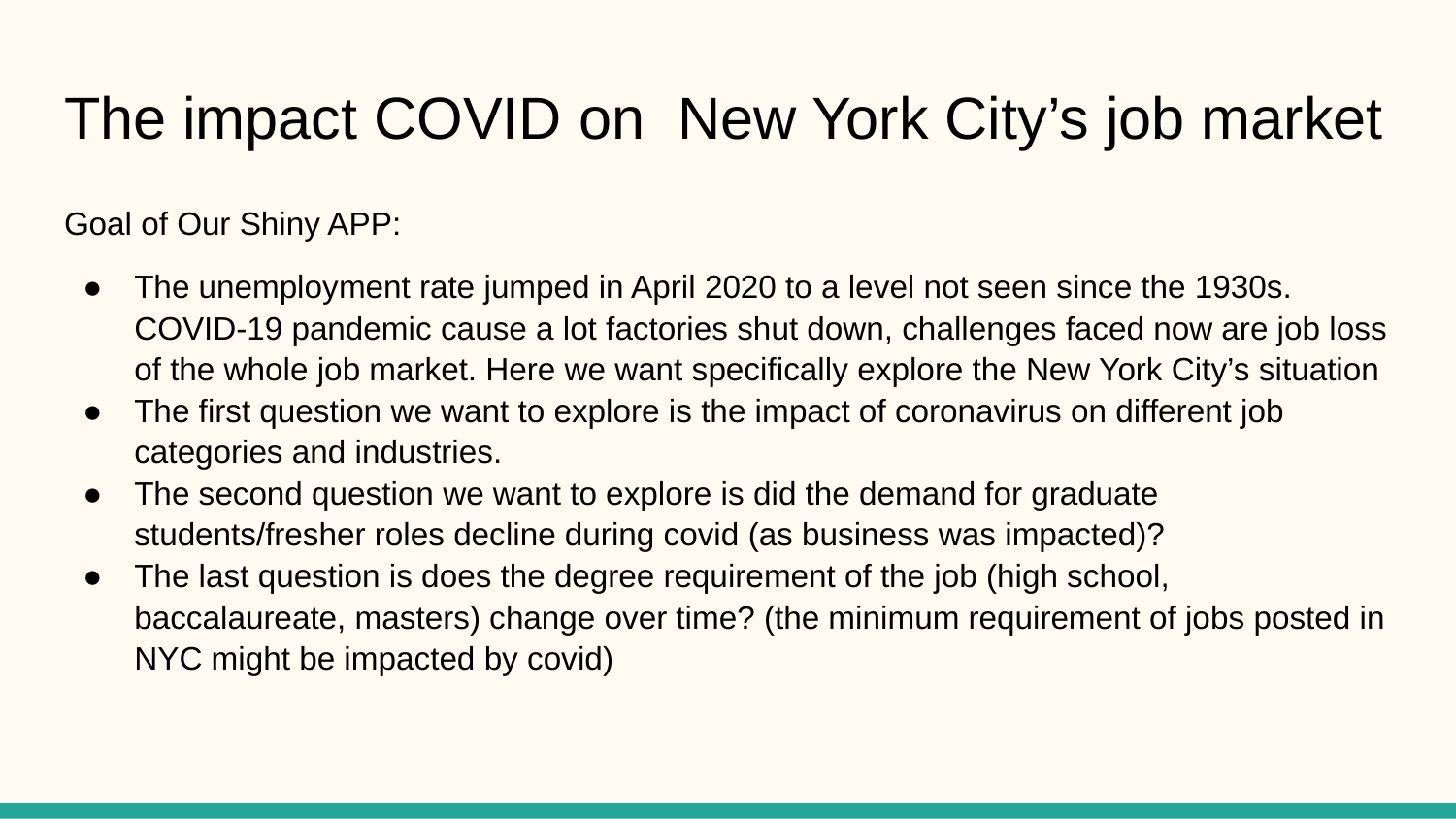

# The impact COVID on  New York City’s job market

Goal of Our Shiny APP:
The unemployment rate jumped in April 2020 to a level not seen since the 1930s. COVID-19 pandemic cause a lot factories shut down, challenges faced now are job loss of the whole job market. Here we want specifically explore the New York City’s situation
The first question we want to explore is the impact of coronavirus on different job categories and industries.
The second question we want to explore is did the demand for graduate students/fresher roles decline during covid (as business was impacted)?
The last question is does the degree requirement of the job (high school,  baccalaureate, masters) change over time? (the minimum requirement of jobs posted in NYC might be impacted by covid)